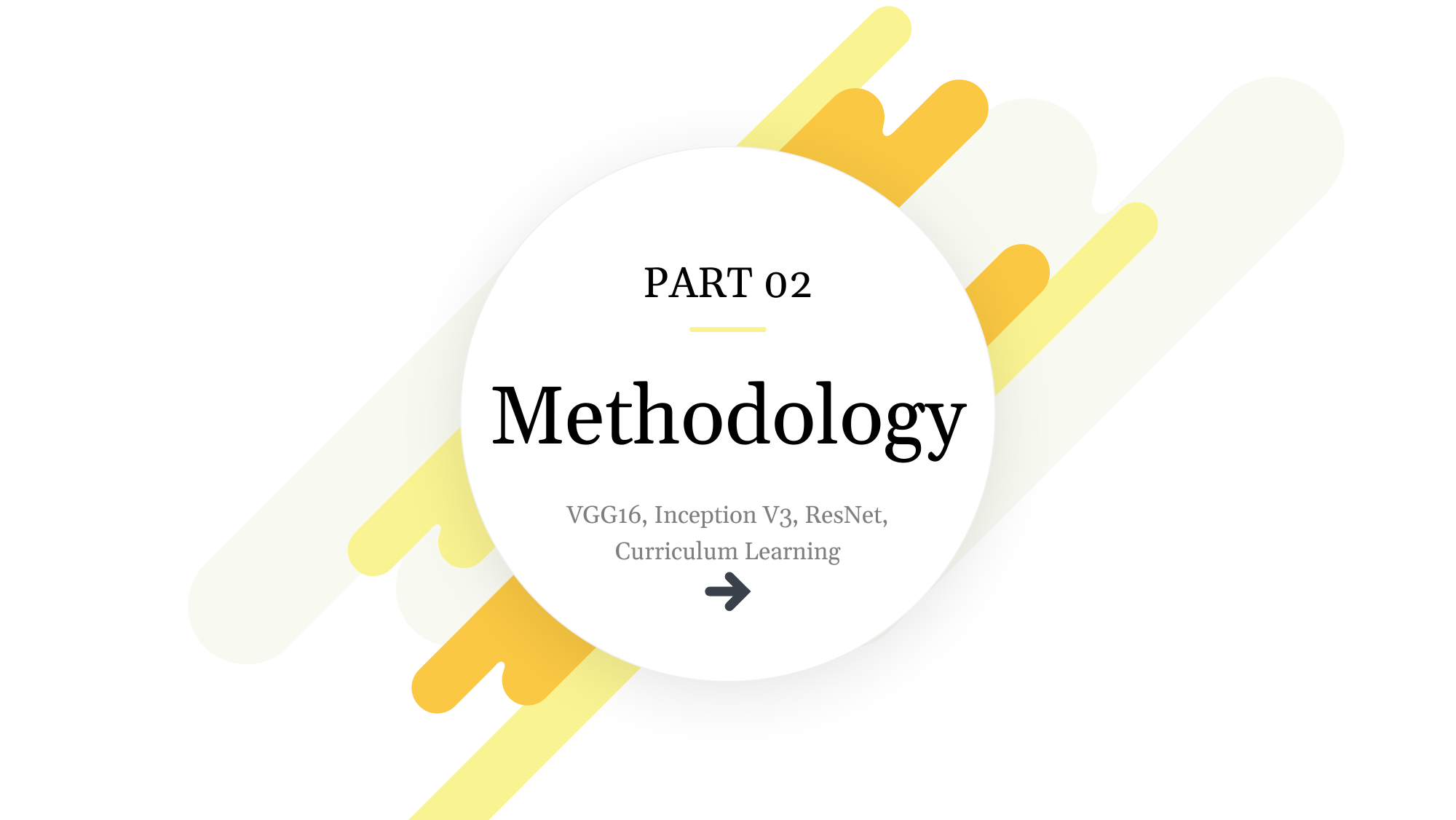

PART 02

Methodology
VGG16, Inception V3, ResNet, Curriculum Learning